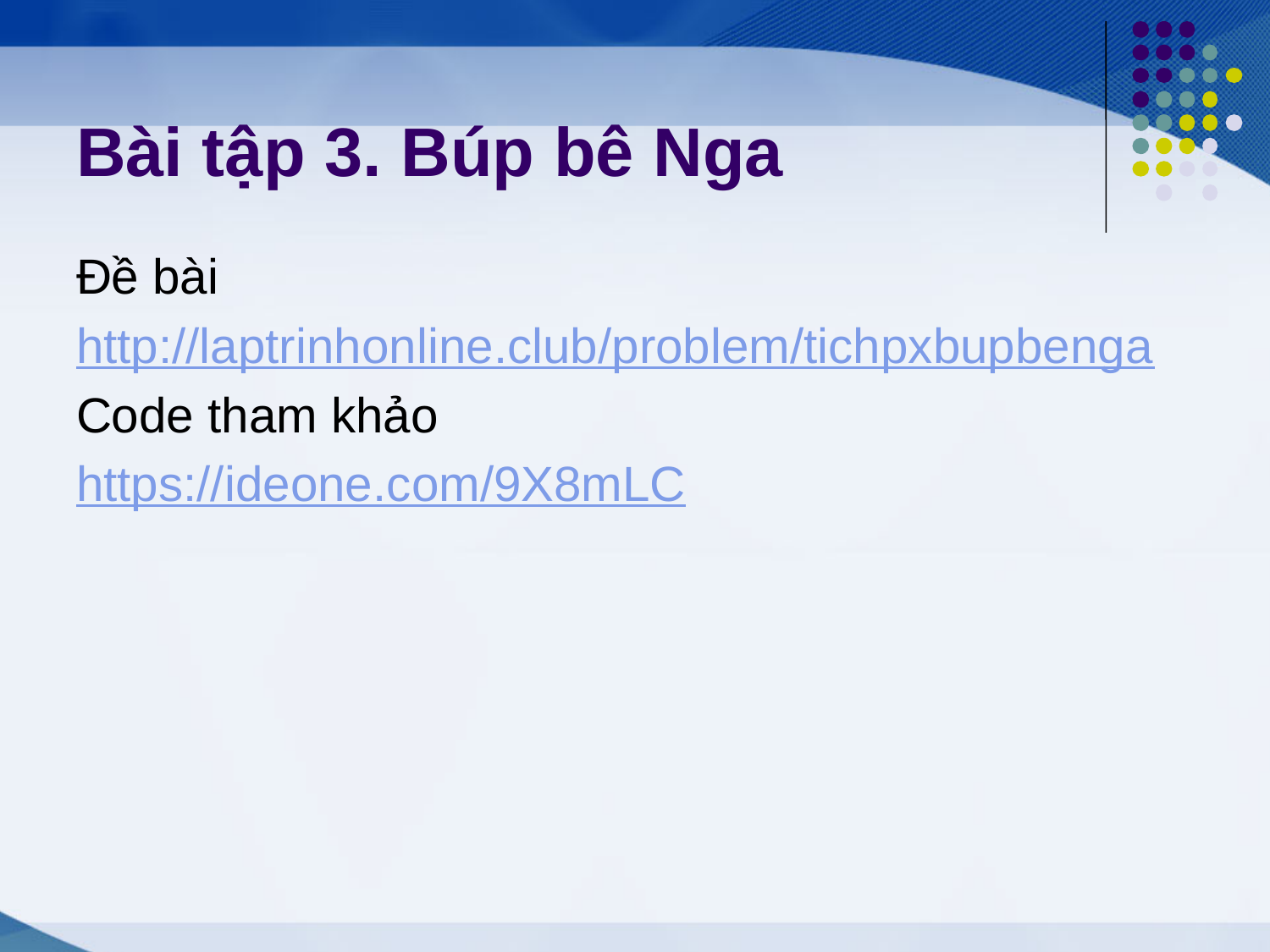

# Bài tập 3. Búp bê Nga
Đề bài
http://laptrinhonline.club/problem/tichpxbupbenga
Code tham khảo
https://ideone.com/9X8mLC